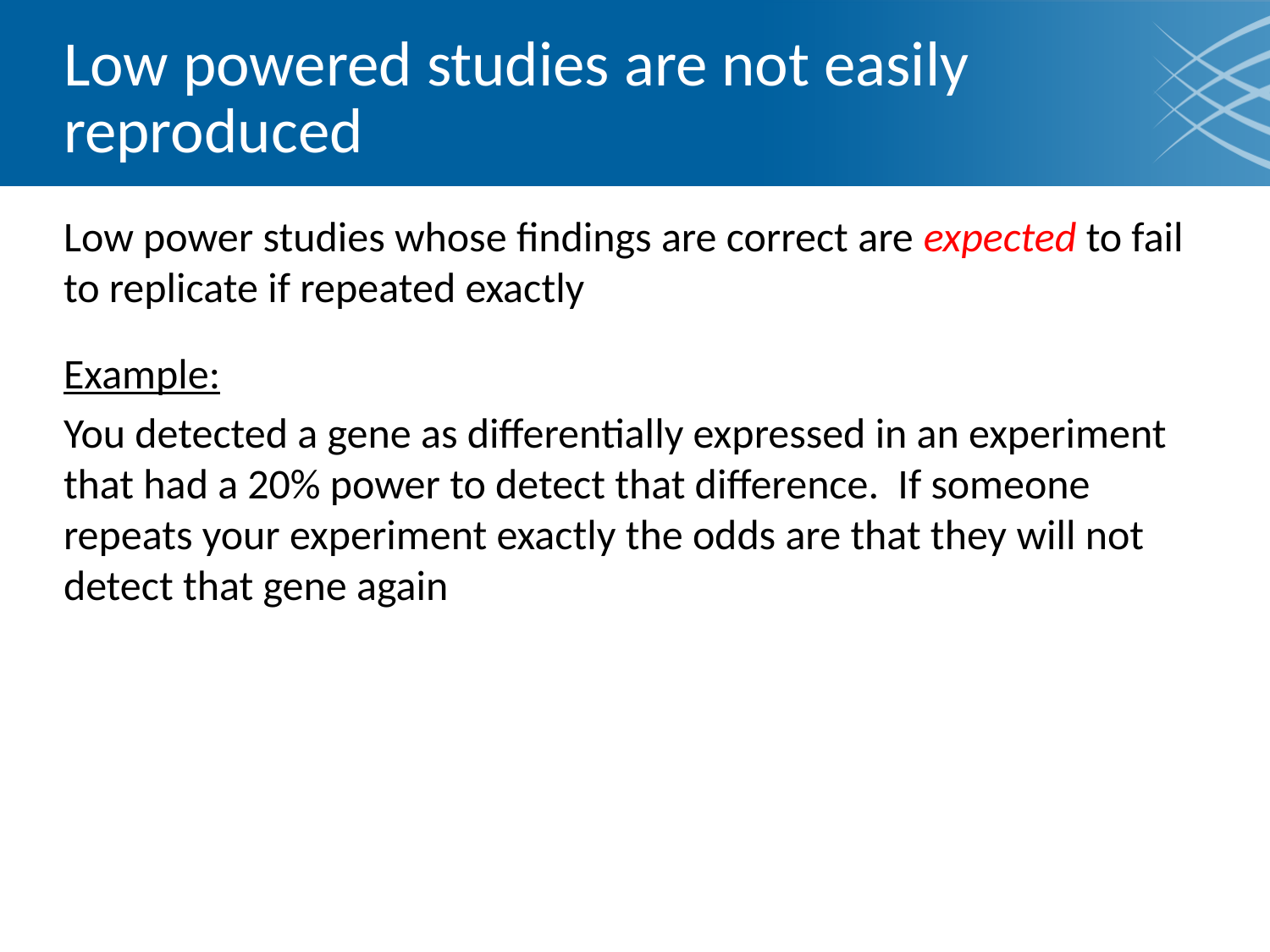

# Low powered studies are not easily reproduced
Low power studies whose findings are correct are expected to fail to replicate if repeated exactly

Example:
You detected a gene as differentially expressed in an experiment that had a 20% power to detect that difference.  If someone repeats your experiment exactly the odds are that they will not detect that gene again